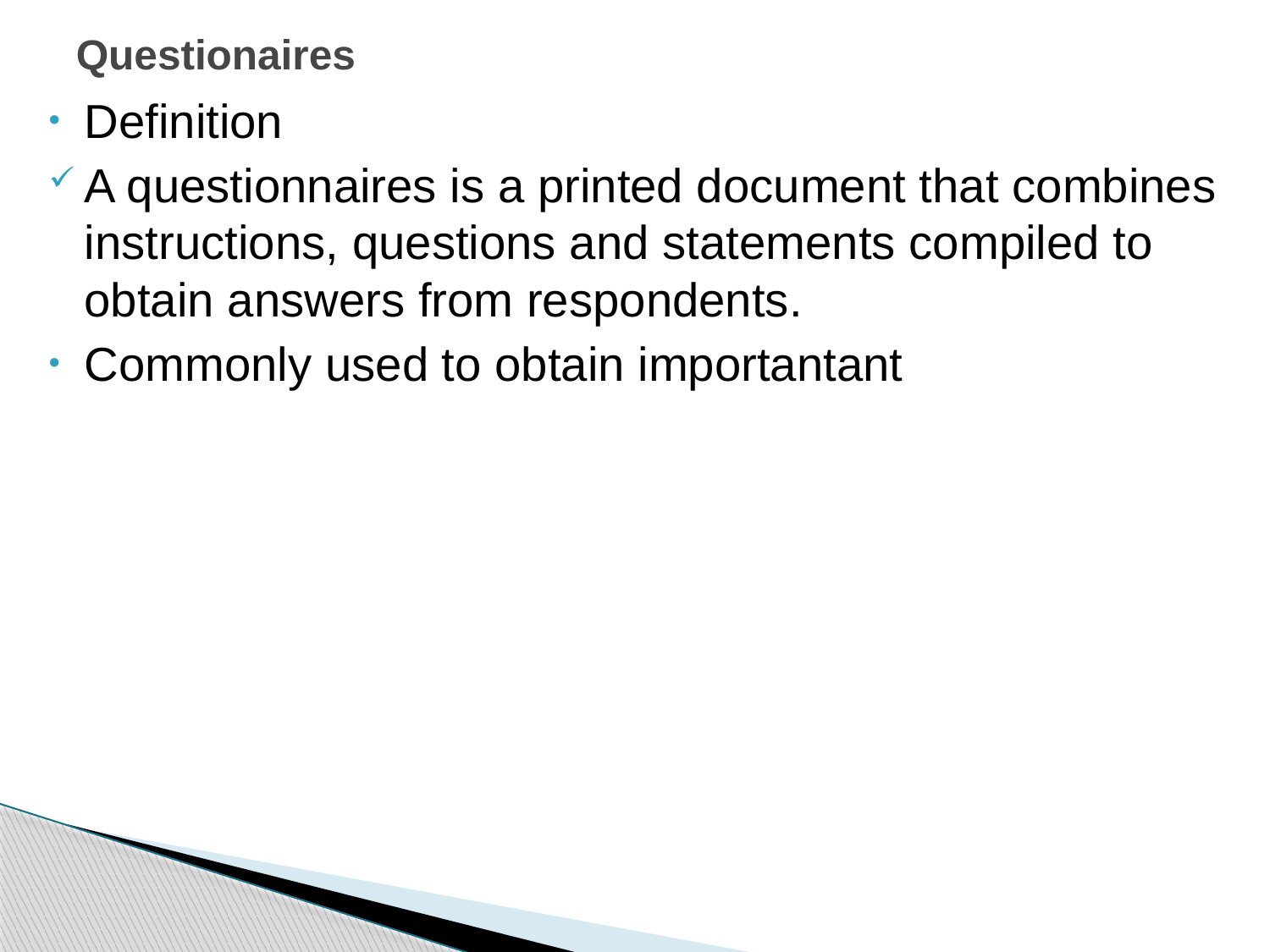

# Questionaires
Definition
A questionnaires is a printed document that combines instructions, questions and statements compiled to obtain answers from respondents.
Commonly used to obtain importantant